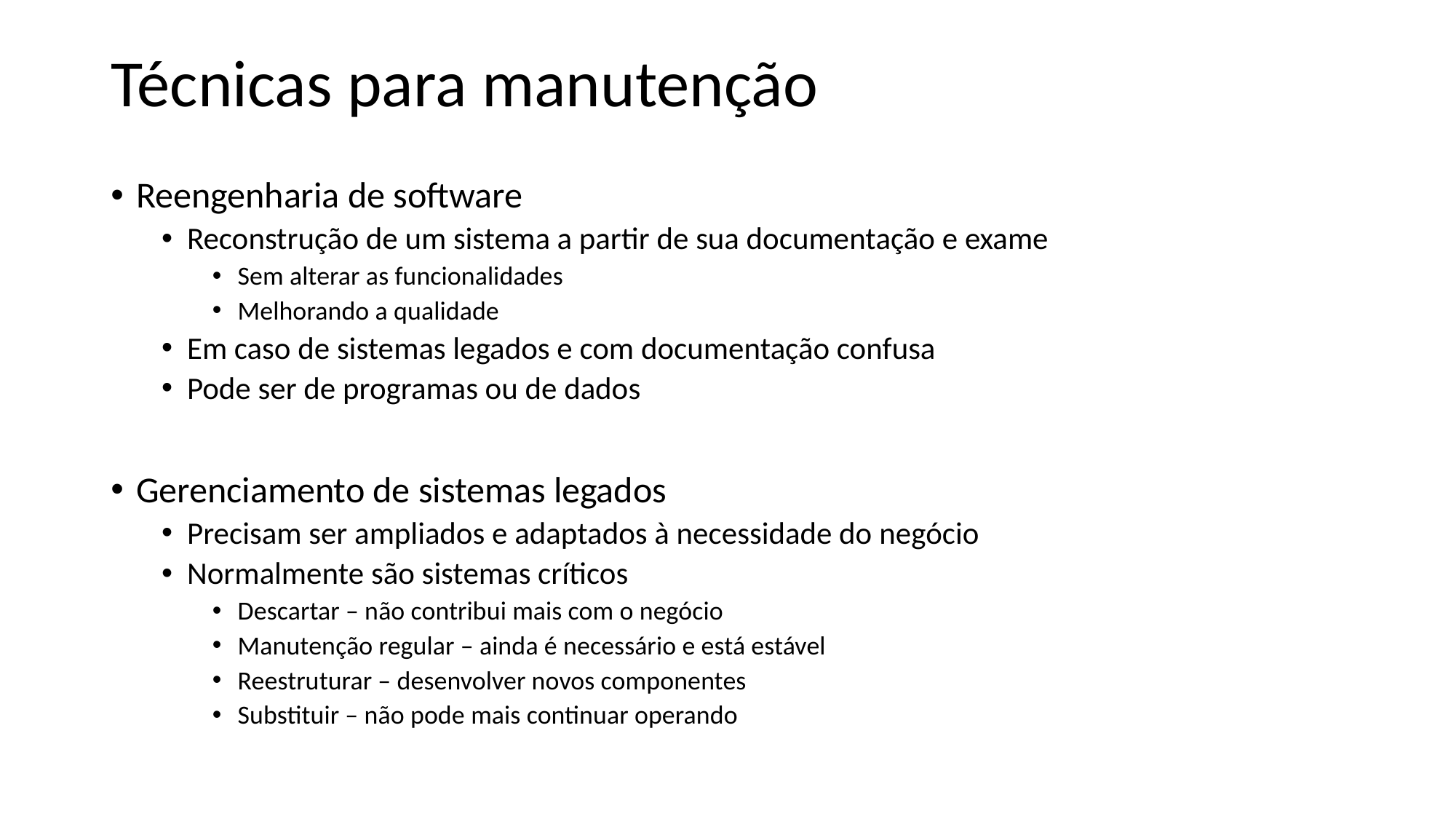

# Técnicas para manutenção
Reengenharia de software
Reconstrução de um sistema a partir de sua documentação e exame
Sem alterar as funcionalidades
Melhorando a qualidade
Em caso de sistemas legados e com documentação confusa
Pode ser de programas ou de dados

Gerenciamento de sistemas legados
Precisam ser ampliados e adaptados à necessidade do negócio
Normalmente são sistemas críticos
Descartar – não contribui mais com o negócio
Manutenção regular – ainda é necessário e está estável
Reestruturar – desenvolver novos componentes
Substituir – não pode mais continuar operando